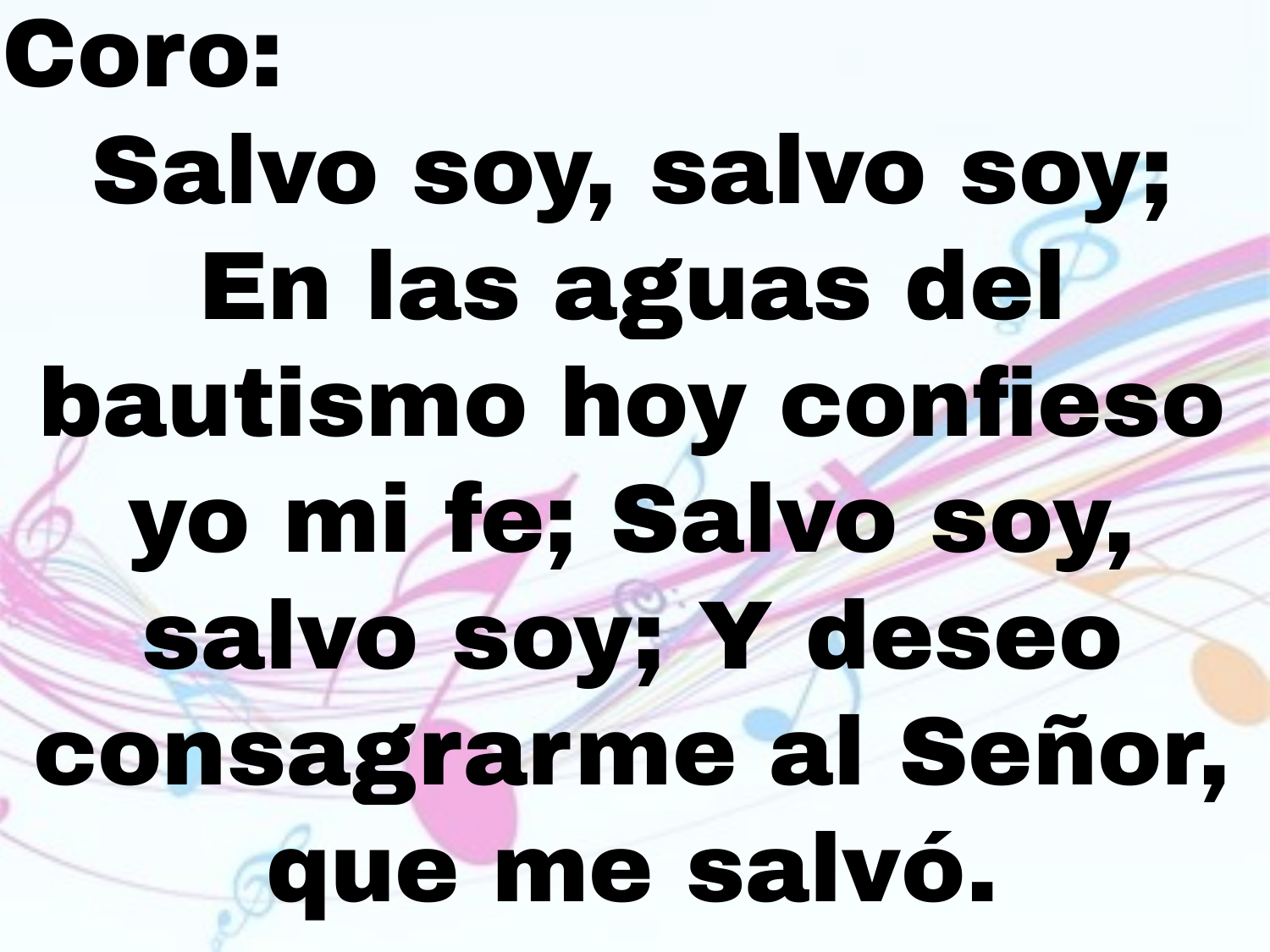

Coro:
Salvo soy, salvo soy;
En las aguas del bautismo hoy confieso
yo mi fe; Salvo soy, salvo soy; Y deseo consagrarme al Señor, que me salvó.